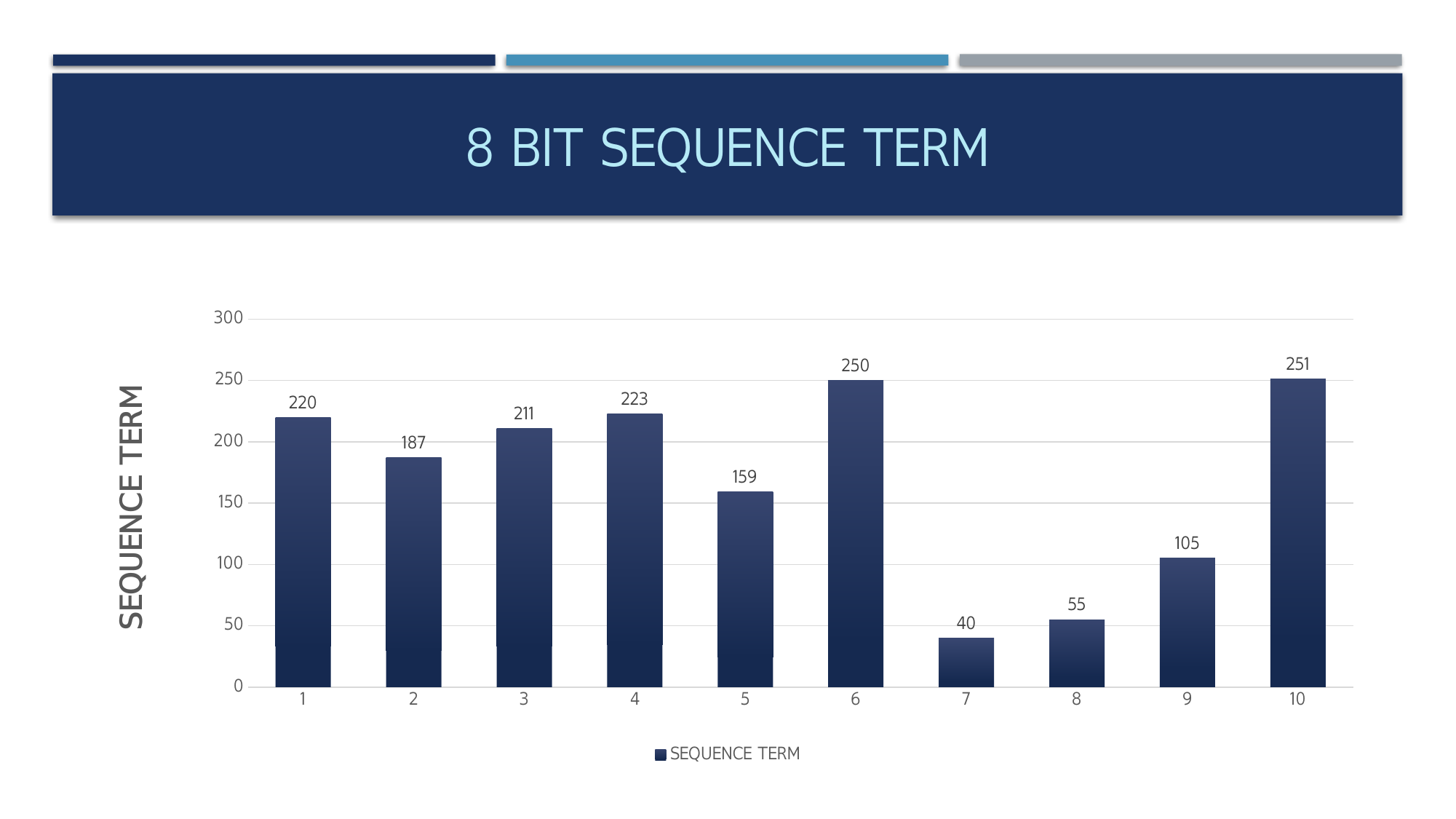

# 8 BIT SEQUENCE TERM

### Chart:

| Category | SEQUENCE TERM |
|---|---|
| 1 | 220.0 |
| 2 | 187.0 |
| 3 | 211.0 |
| 4 | 223.0 |
| 5 | 159.0 |
| 6 | 250.0 |
| 7 | 40.0 |
| 8 | 55.0 |
| 9 | 105.0 |
| 10 | 251.0 |